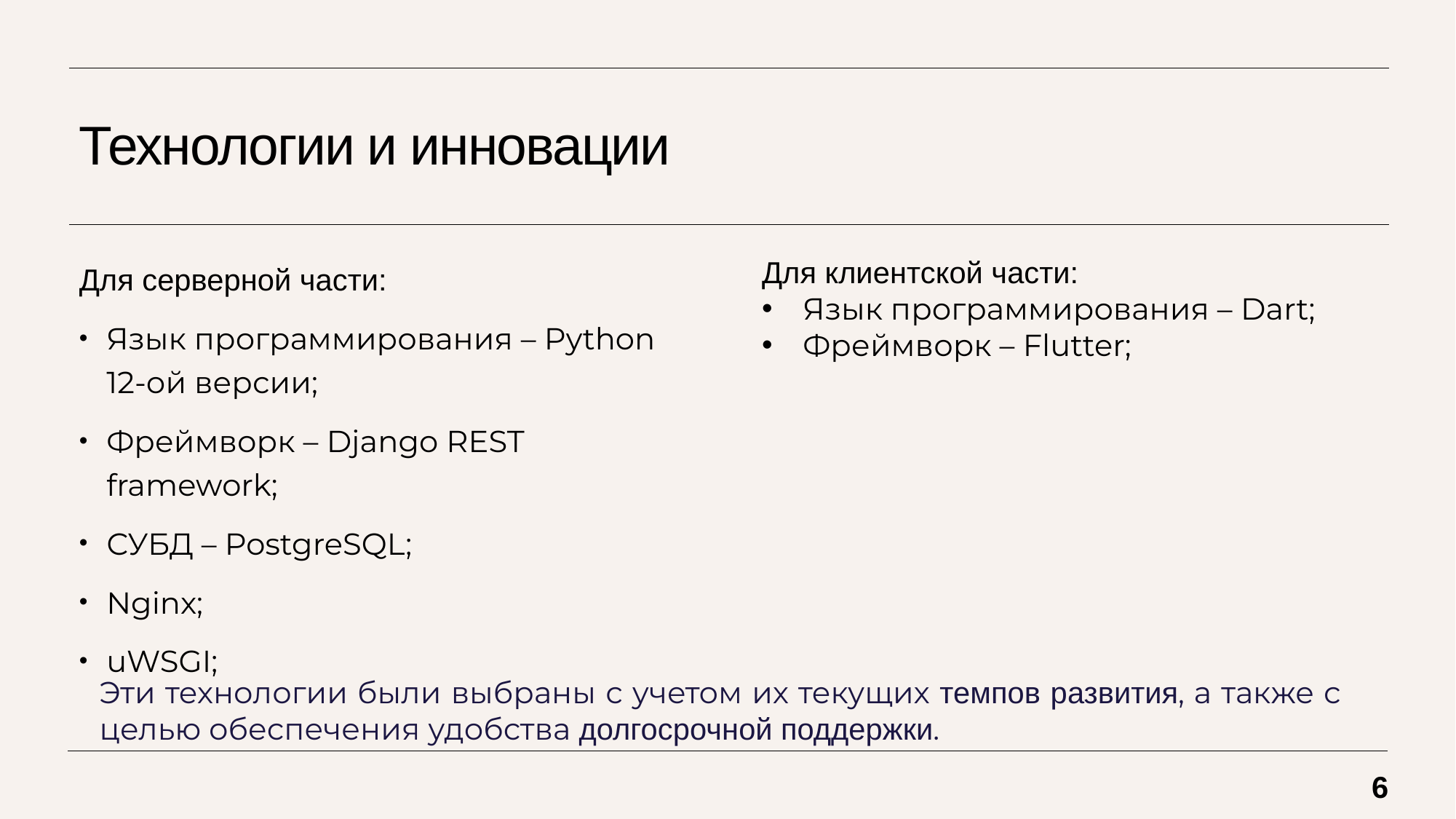

# Технологии   и   инновации
Для серверной части:
Язык программирования – Python 12-ой версии;
Фреймворк – Django REST framework;
СУБД – PostgreSQL;
Nginx;
uWSGI;
Для клиентской части:
Язык программирования – Dart;
Фреймворк – Flutter;

Эти технологии были выбраны с учетом их текущих темпов развития, а также с целью обеспечения удобства долгосрочной поддержки.

6